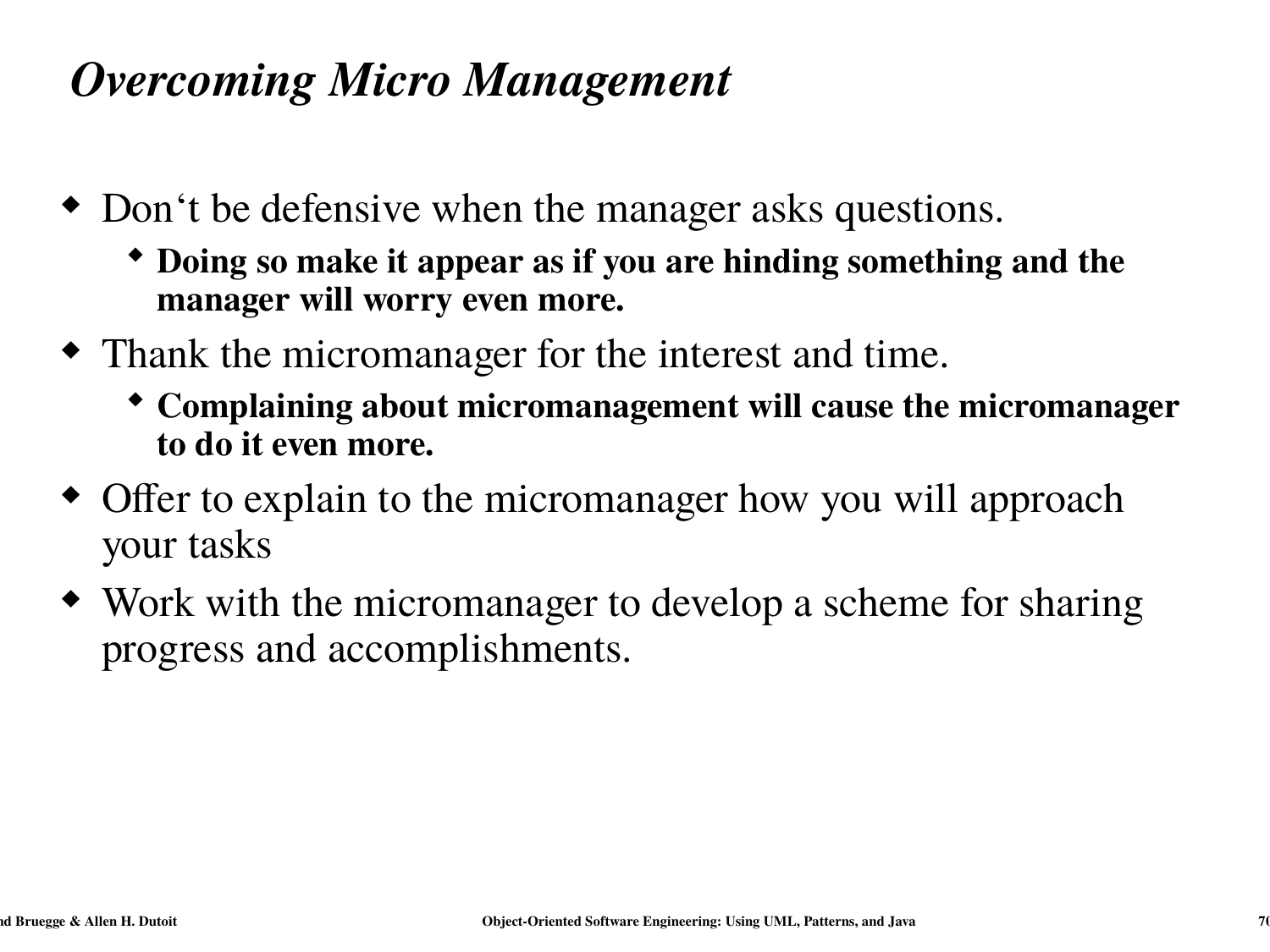

# Overcoming Micro Management
Don‘t be defensive when the manager asks questions.
Doing so make it appear as if you are hinding something and the manager will worry even more.
Thank the micromanager for the interest and time.
Complaining about micromanagement will cause the micromanager to do it even more.
Offer to explain to the micromanager how you will approach your tasks
Work with the micromanager to develop a scheme for sharing progress and accomplishments.